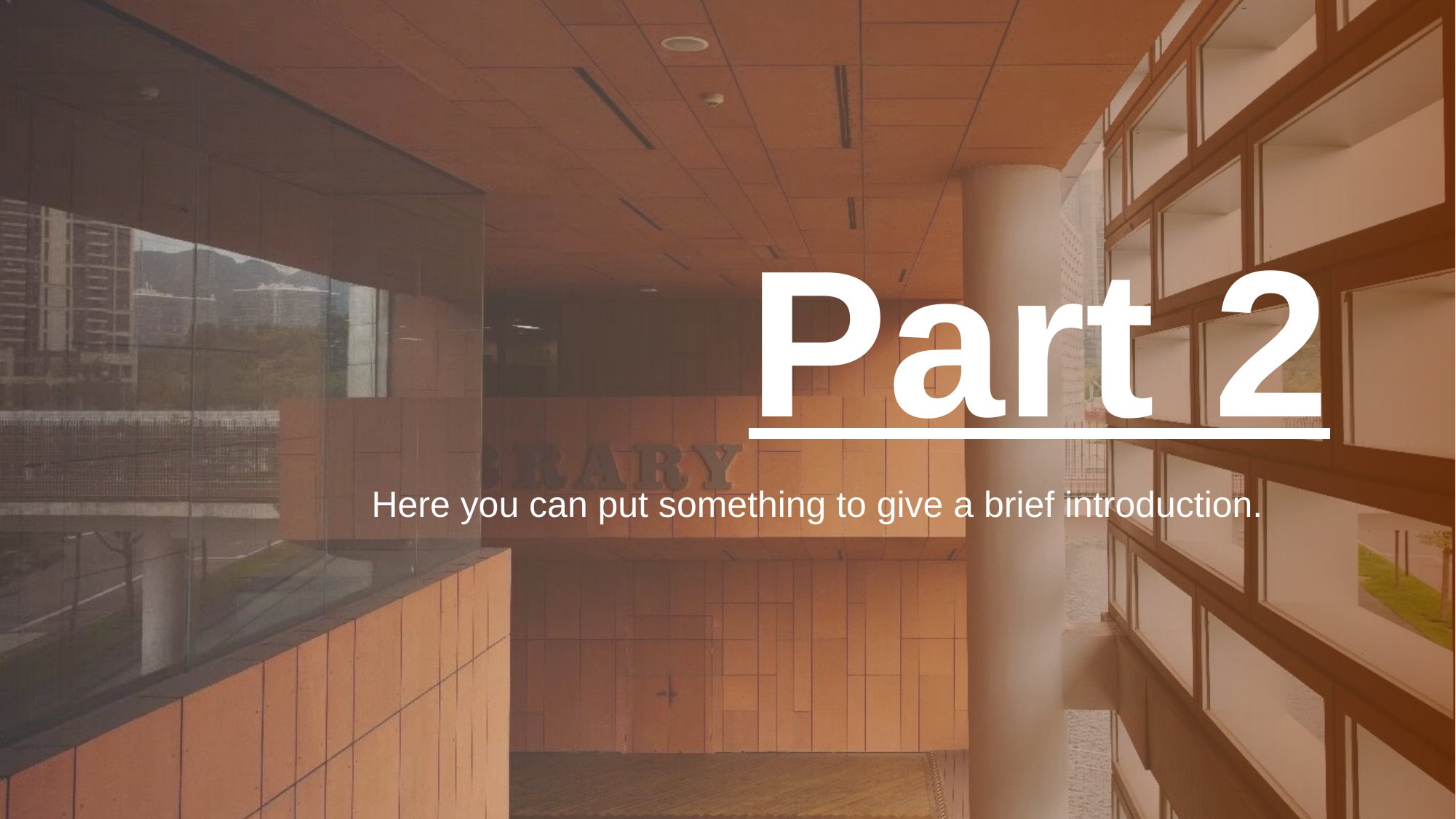

Part 2
Here you can put something to give a brief introduction.